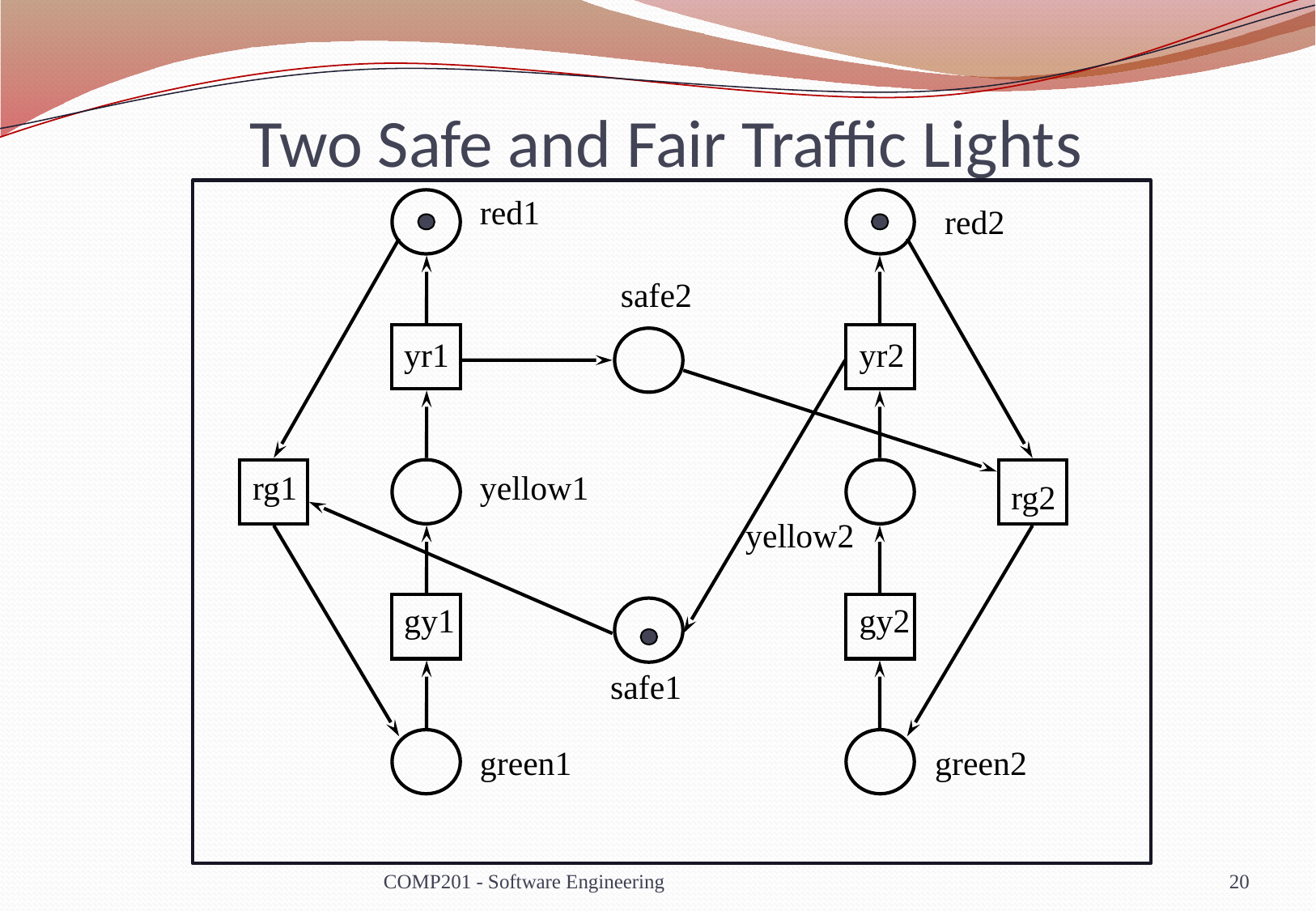

# Two Safe and Fair Traffic Lights

red1

red2

safe2

yr1
yr2

rg1
yellow1
rg2

yellow2

gy1
gy2

safe1

green1
green2
COMP201 - Software Engineering
20